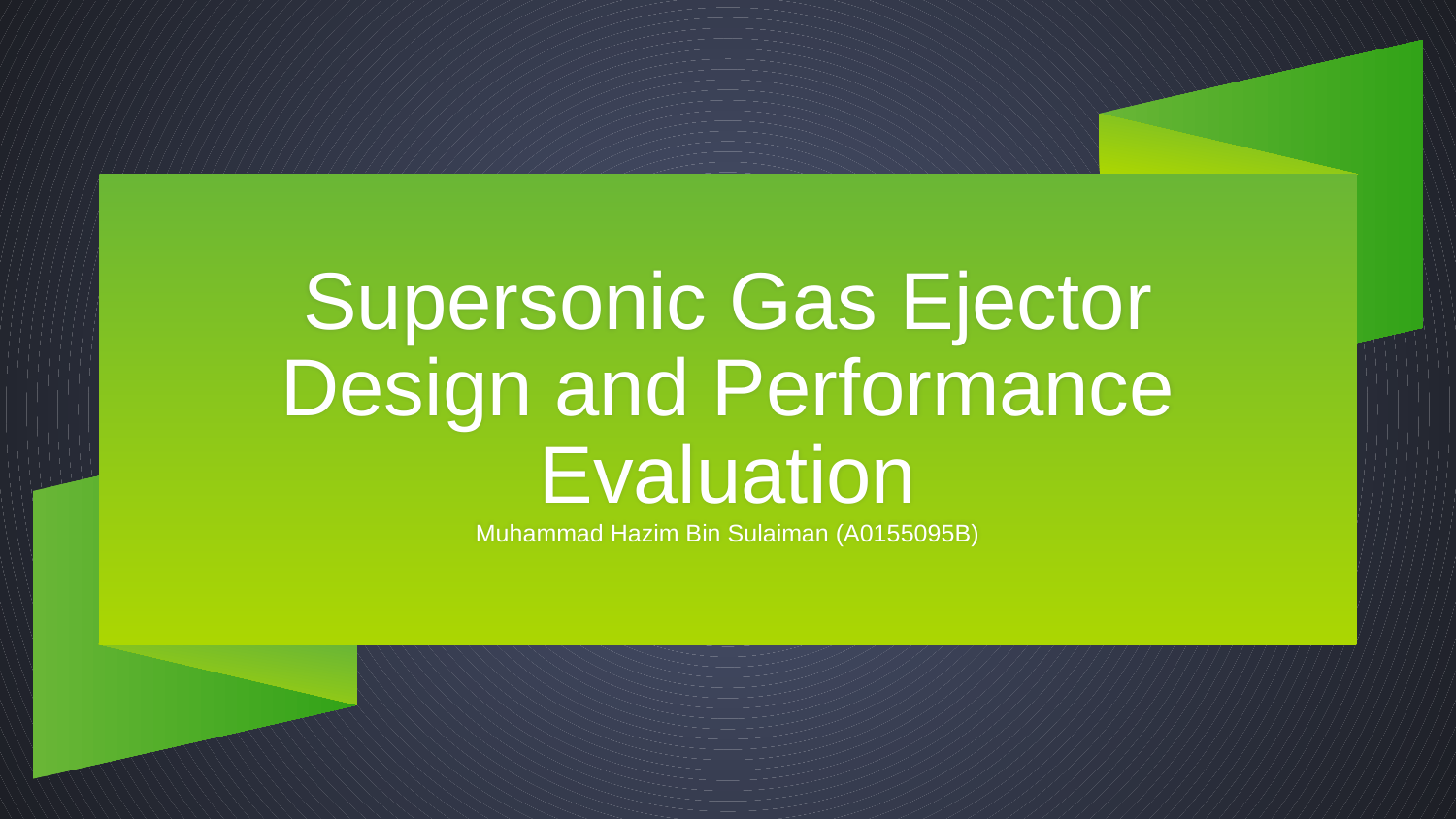

# Supersonic Gas Ejector Design and Performance Evaluation Muhammad Hazim Bin Sulaiman (A0155095B)